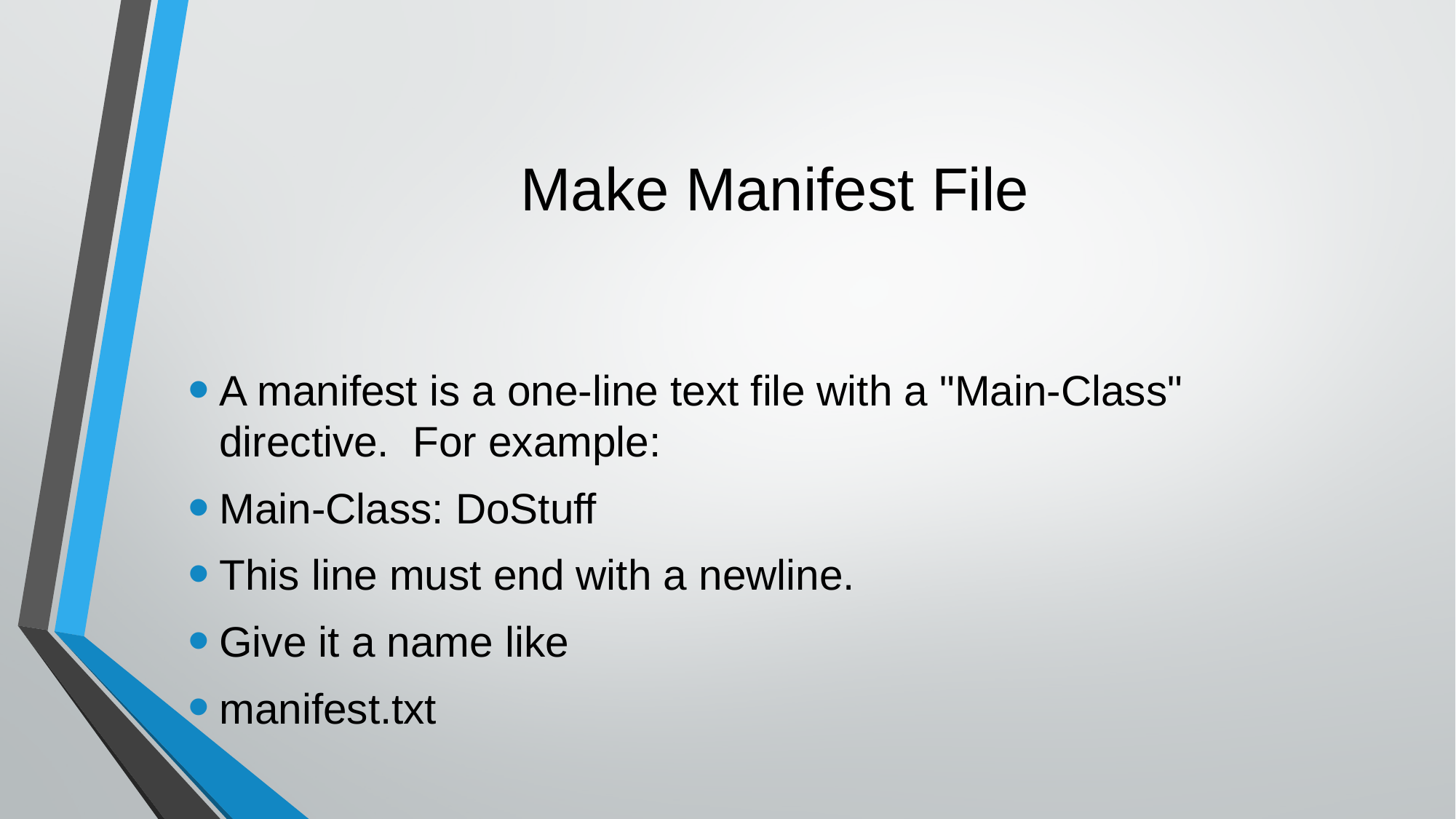

# Make Manifest File

A manifest is a one-line text file with a "Main-Class" directive.  For example:
Main-Class: DoStuff
This line must end with a newline.
Give it a name like
manifest.txt